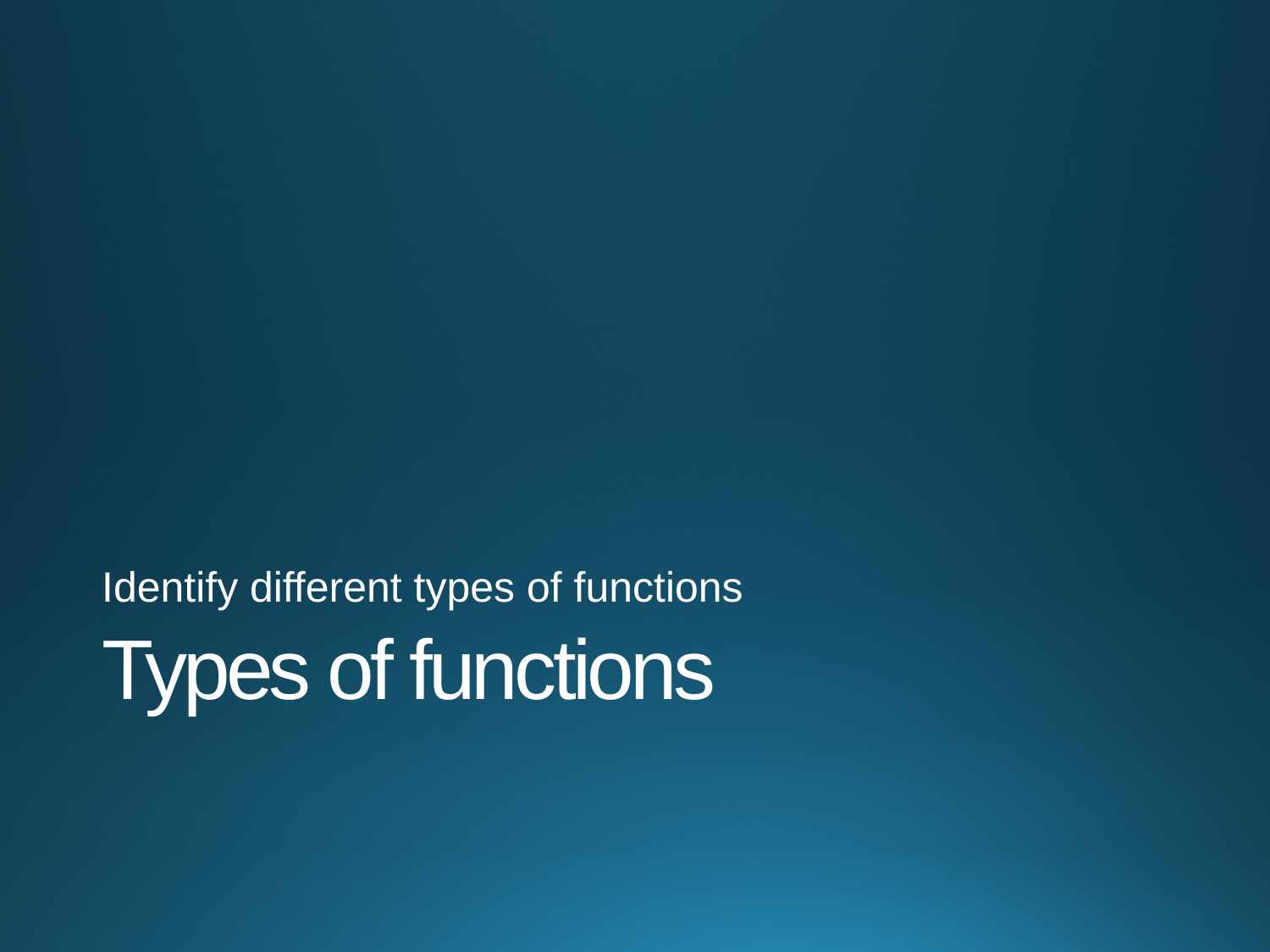

Identify different types of functions
# Types of functions